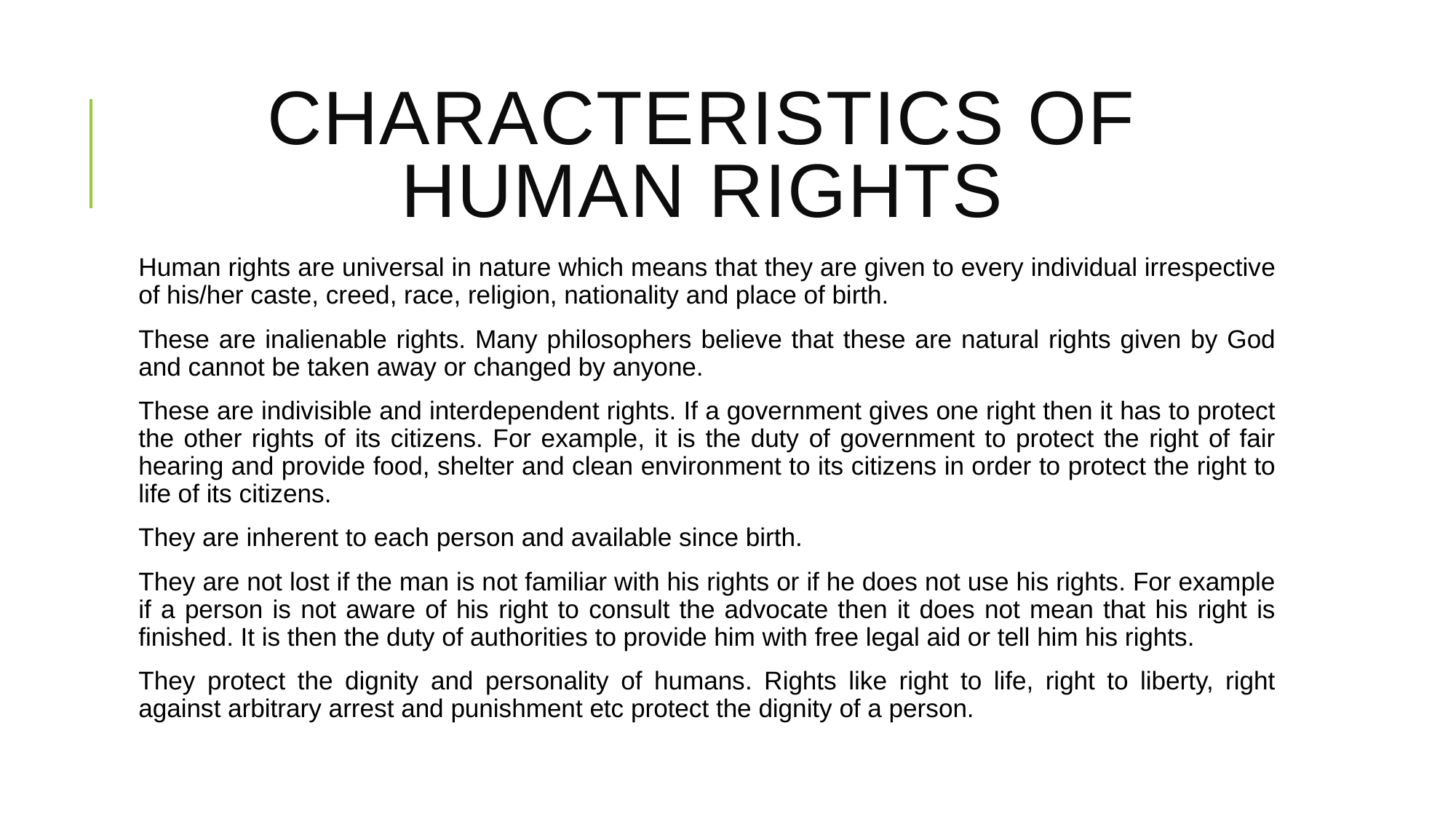

# CHARACTERISTICS OF HUMAN RIGHTS
Human rights are universal in nature which means that they are given to every individual irrespective of his/her caste, creed, race, religion, nationality and place of birth.
These are inalienable rights. Many philosophers believe that these are natural rights given by God and cannot be taken away or changed by anyone.
These are indivisible and interdependent rights. If a government gives one right then it has to protect the other rights of its citizens. For example, it is the duty of government to protect the right of fair hearing and provide food, shelter and clean environment to its citizens in order to protect the right to life of its citizens.
They are inherent to each person and available since birth.
They are not lost if the man is not familiar with his rights or if he does not use his rights. For example if a person is not aware of his right to consult the advocate then it does not mean that his right is finished. It is then the duty of authorities to provide him with free legal aid or tell him his rights.
They protect the dignity and personality of humans. Rights like right to life, right to liberty, right against arbitrary arrest and punishment etc protect the dignity of a person.